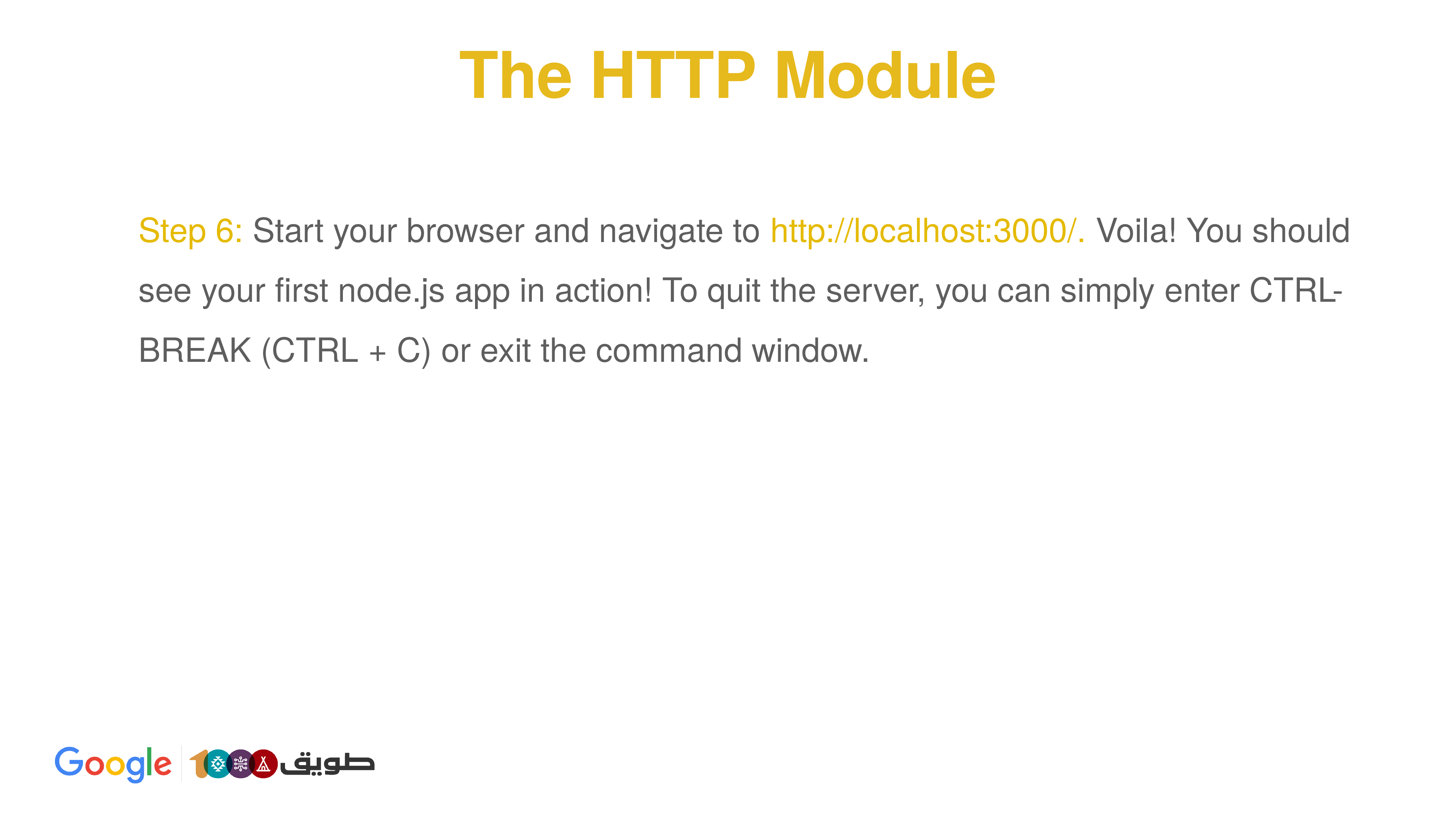

The HTTP Module

Step 6: Start your browser and navigate to http://localhost:3000/. Voila! You should see your first node.js app in action! To quit the server, you can simply enter CTRL-BREAK (CTRL + C) or exit the command window.